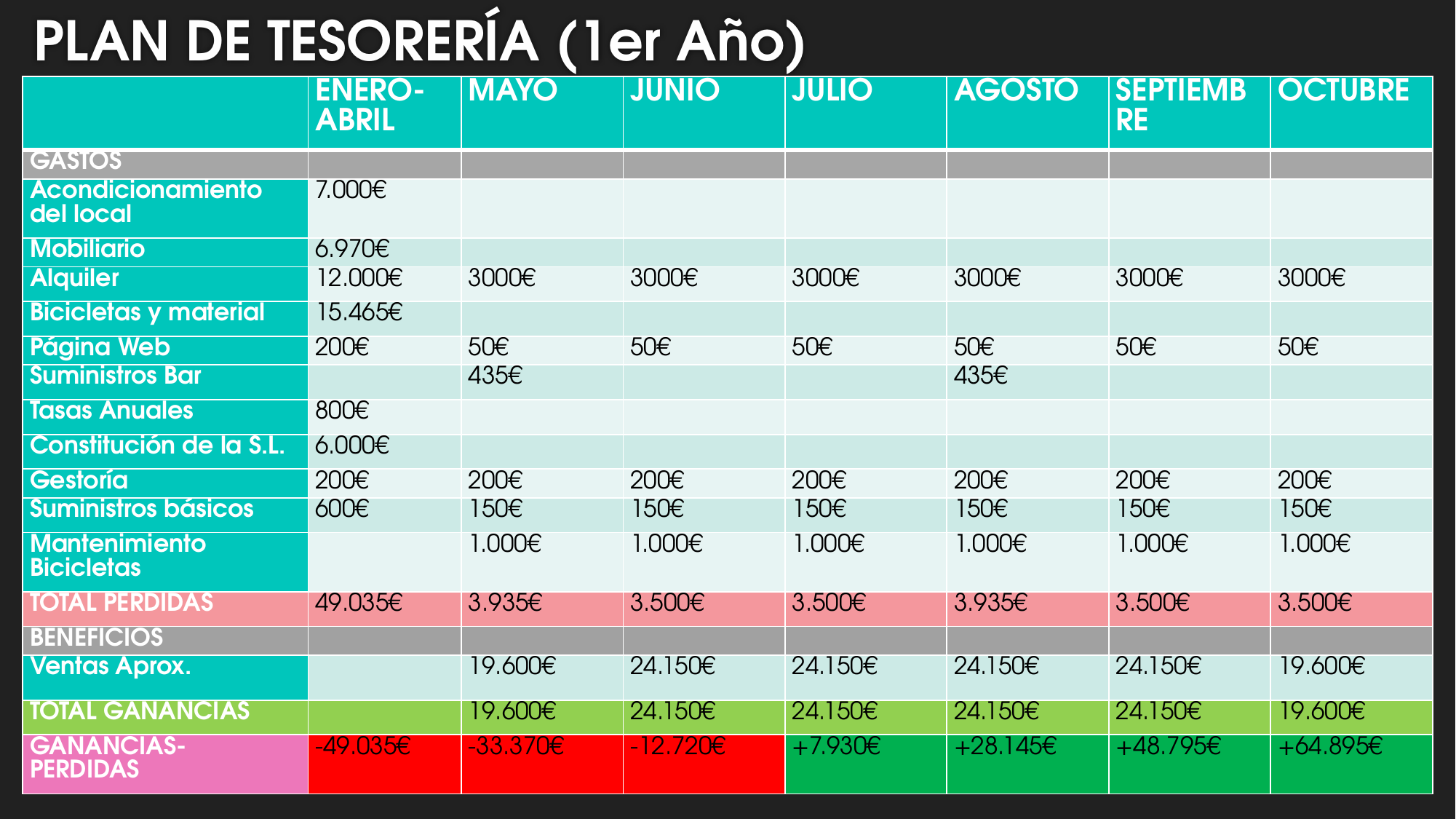

PLAN DE TESORERÍA (1er Año)
|  | ENERO-ABRIL | MAYO | JUNIO | JULIO | AGOSTO | SEPTIEMBRE | OCTUBRE |
| --- | --- | --- | --- | --- | --- | --- | --- |
| GASTOS |  |  |  |  |  |  |  |
| Acondicionamiento del local | 7.000€ |  |  |  |  |  |  |
| Mobiliario | 6.970€ |  |  |  |  |  |  |
| Alquiler | 12.000€ | 3000€ | 3000€ | 3000€ | 3000€ | 3000€ | 3000€ |
| Bicicletas y material | 15.465€ |  |  |  |  |  |  |
| Página Web | 200€ | 50€ | 50€ | 50€ | 50€ | 50€ | 50€ |
| Suministros Bar |  | 435€ |  |  | 435€ |  |  |
| Tasas Anuales | 800€ |  |  |  |  |  |  |
| Constitución de la S.L. | 6.000€ |  |  |  |  |  |  |
| Gestoría | 200€ | 200€ | 200€ | 200€ | 200€ | 200€ | 200€ |
| Suministros básicos | 600€ | 150€ | 150€ | 150€ | 150€ | 150€ | 150€ |
| Mantenimiento Bicicletas |  | 1.000€ | 1.000€ | 1.000€ | 1.000€ | 1.000€ | 1.000€ |
| TOTAL PERDIDAS | 49.035€ | 3.935€ | 3.500€ | 3.500€ | 3.935€ | 3.500€ | 3.500€ |
| BENEFICIOS |  |  |  |  |  |  |  |
| Ventas Aprox. |  | 19.600€ | 24.150€ | 24.150€ | 24.150€ | 24.150€ | 19.600€ |
| TOTAL GANANCIAS |  | 19.600€ | 24.150€ | 24.150€ | 24.150€ | 24.150€ | 19.600€ |
| GANANCIAS- PERDIDAS | -49.035€ | -33.370€ | -12.720€ | +7.930€ | +28.145€ | +48.795€ | +64.895€ |